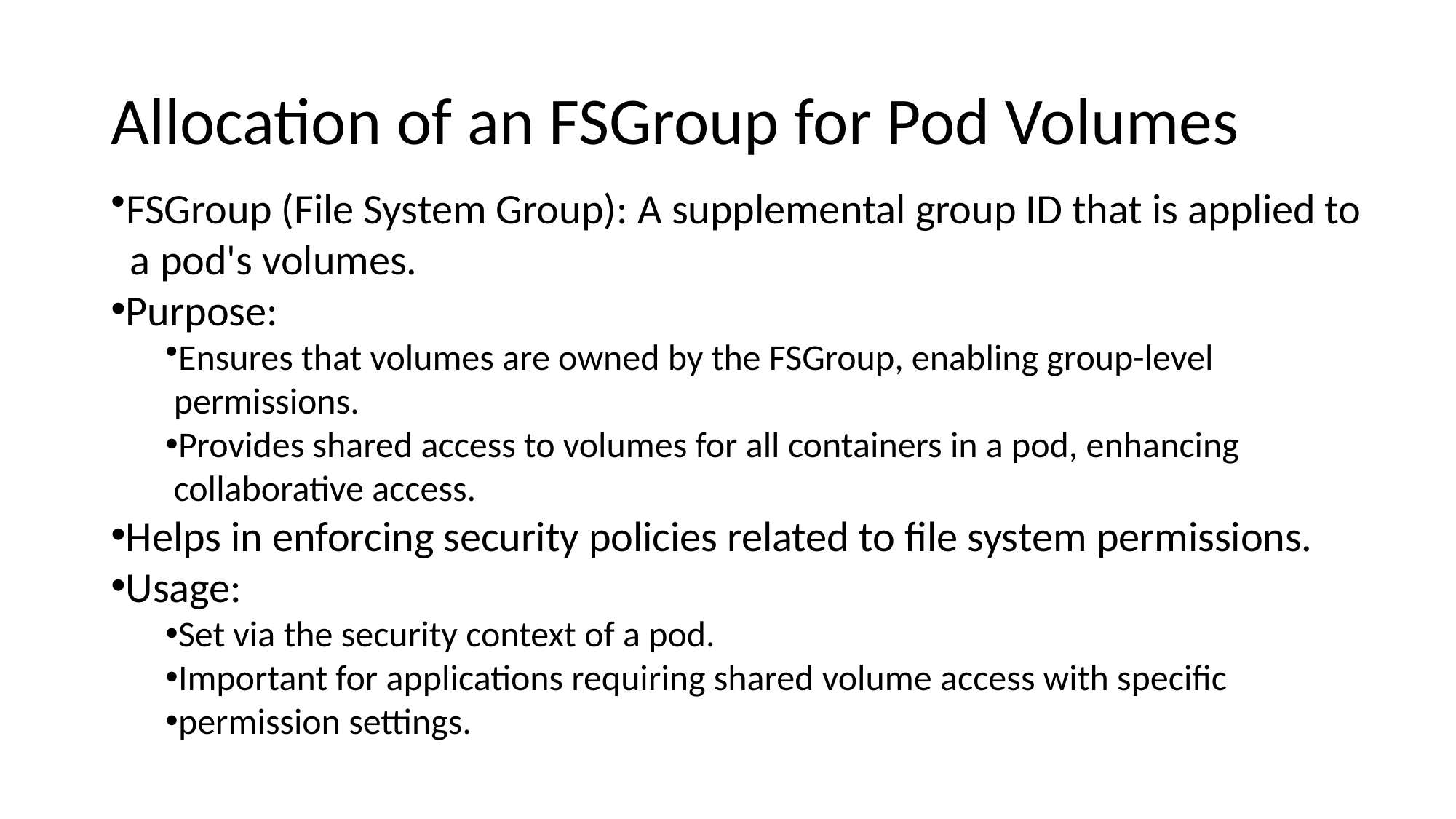

# Allocation of an FSGroup for Pod Volumes
FSGroup (File System Group): A supplemental group ID that is applied to
  a pod's volumes.
Purpose:
Ensures that volumes are owned by the FSGroup, enabling group-level
 permissions.
Provides shared access to volumes for all containers in a pod, enhancing
 collaborative access.
Helps in enforcing security policies related to file system permissions.
Usage:
Set via the security context of a pod.
Important for applications requiring shared volume access with specific
permission settings.